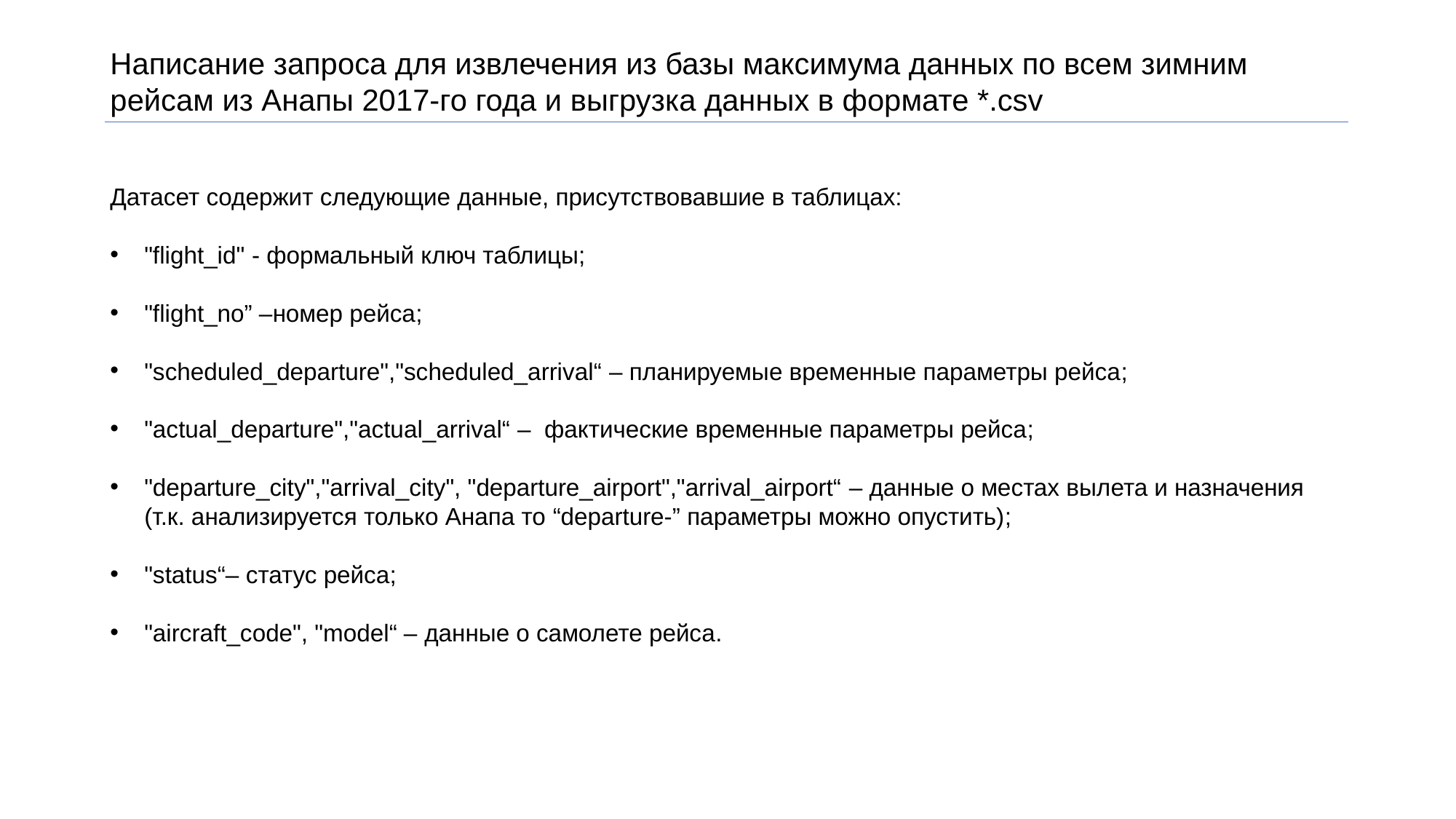

Написание запроса для извлечения из базы максимума данных по всем зимним рейсам из Анапы 2017-го года и выгрузка данных в формате *.csv

Датасет содержит следующие данные, присутствовавшие в таблицах:

"flight_id" - формальный ключ таблицы;

"flight_no” –номер рейса;

"scheduled_departure","scheduled_arrival“ – планируемые временные параметры рейса;

"actual_departure","actual_arrival“ –  фактические временные параметры рейса;

"departure_city","arrival_city", "departure_airport","arrival_airport“ – данные о местах вылета и назначения (т.к. анализируется только Анапа то “departure-” параметры можно опустить);

"status“– статус рейса;

"aircraft_code", "model“ – данные о самолете рейса.